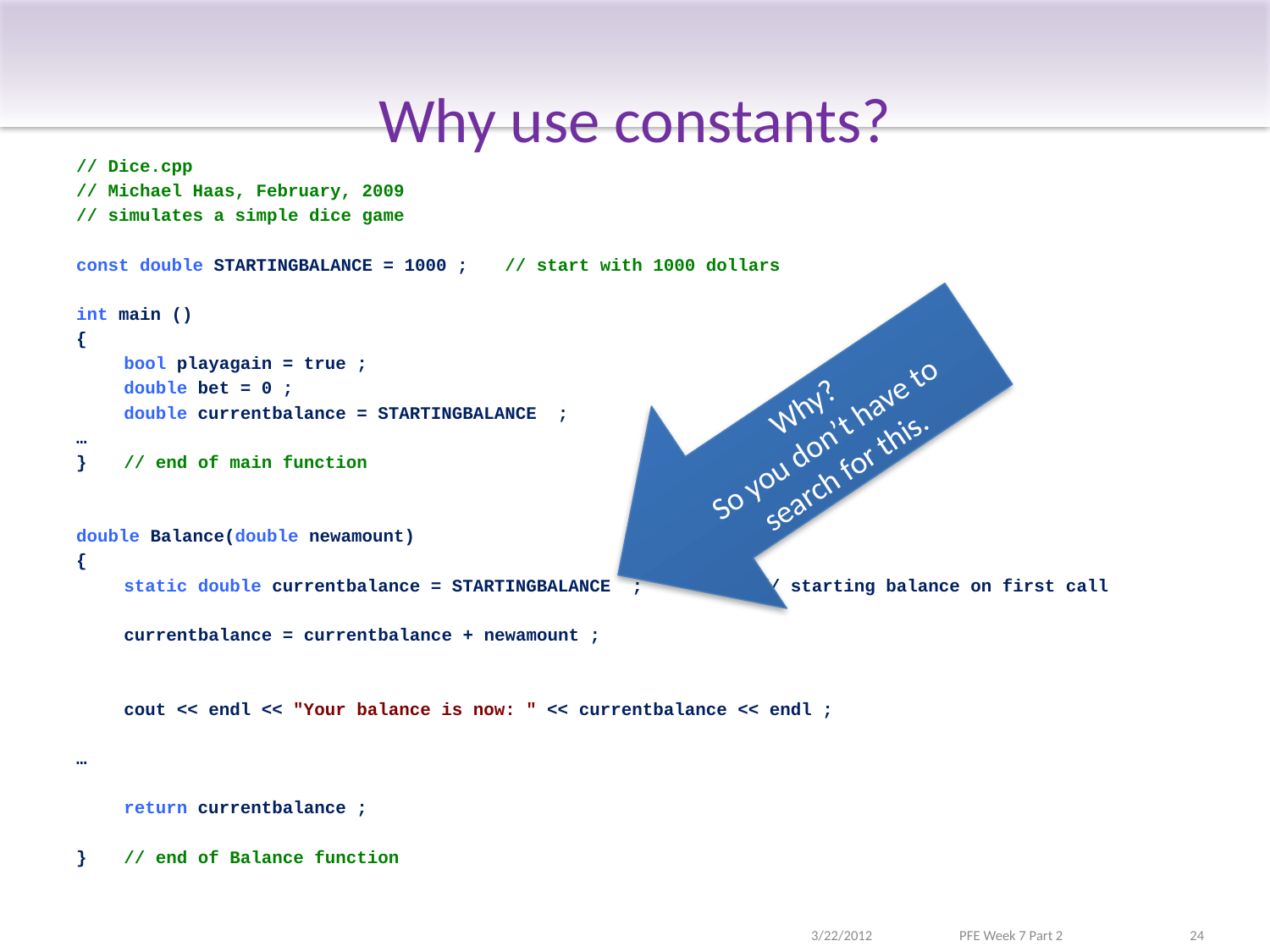

# Why use constants?
// Dice.cpp
// Michael Haas, February, 2009
// simulates a simple dice game

const double STARTINGBALANCE = 1000 ;	// start with 1000 dollars

int main ()
{
	bool playagain = true ;
	double bet = 0 ;
	double currentbalance = STARTINGBALANCE  ;
…
}	// end of main function

double Balance(double newamount)
{
	static double currentbalance = STARTINGBALANCE  ;	// starting balance on first call

	currentbalance = currentbalance + newamount ;

	cout << endl << "Your balance is now: " << currentbalance << endl ;

…

	return currentbalance ;

}	// end of Balance function
Why?
So you don’t have to search for this.
3/22/2012
PFE Week 7 Part 2
24